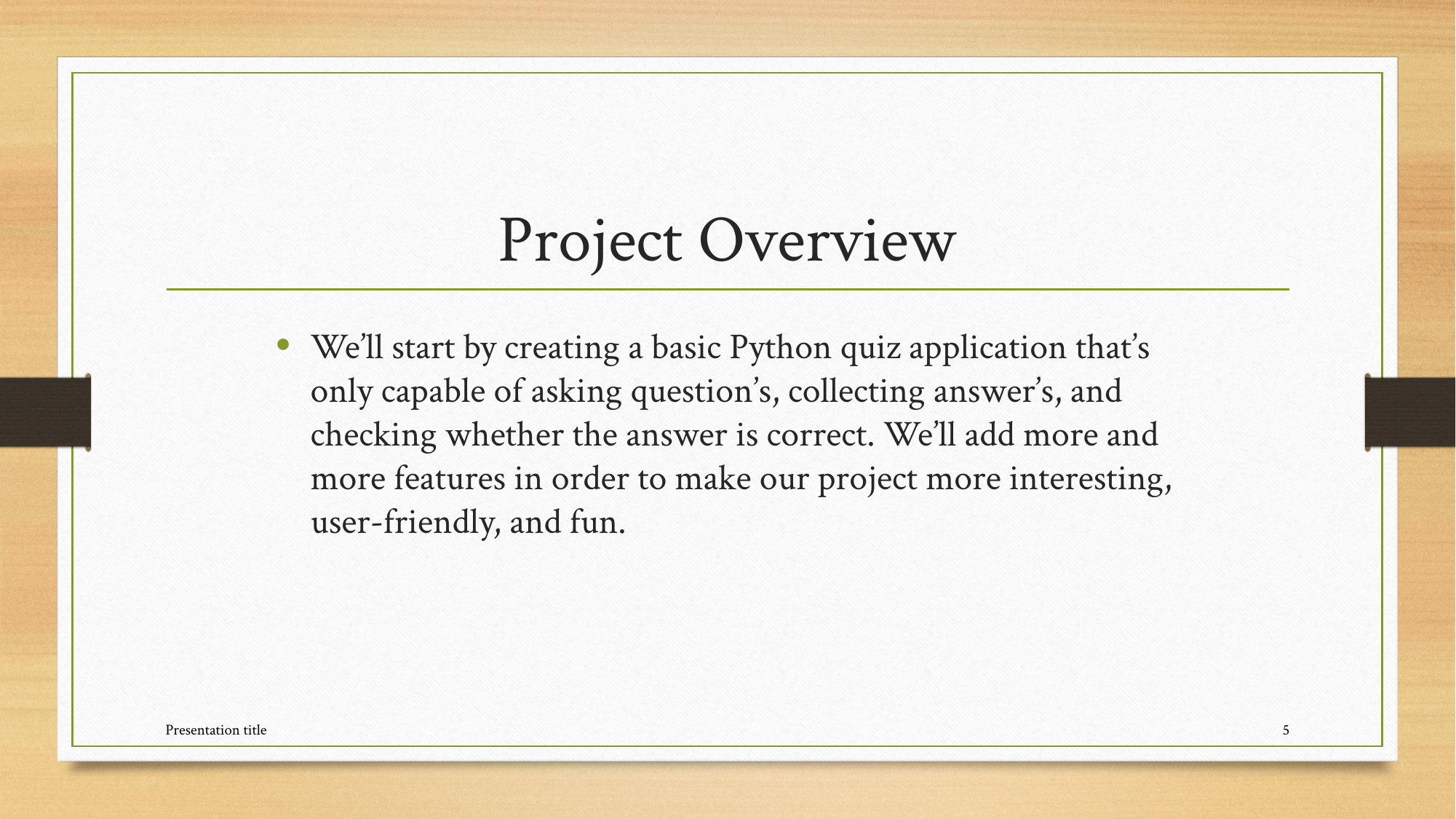

# Project Overview
We’ll start by creating a basic Python quiz application that’s only capable of asking question’s, collecting answer’s, and checking whether the answer is correct. We’ll add more and more features in order to make our project more interesting, user-friendly, and fun.

Presentation title
5